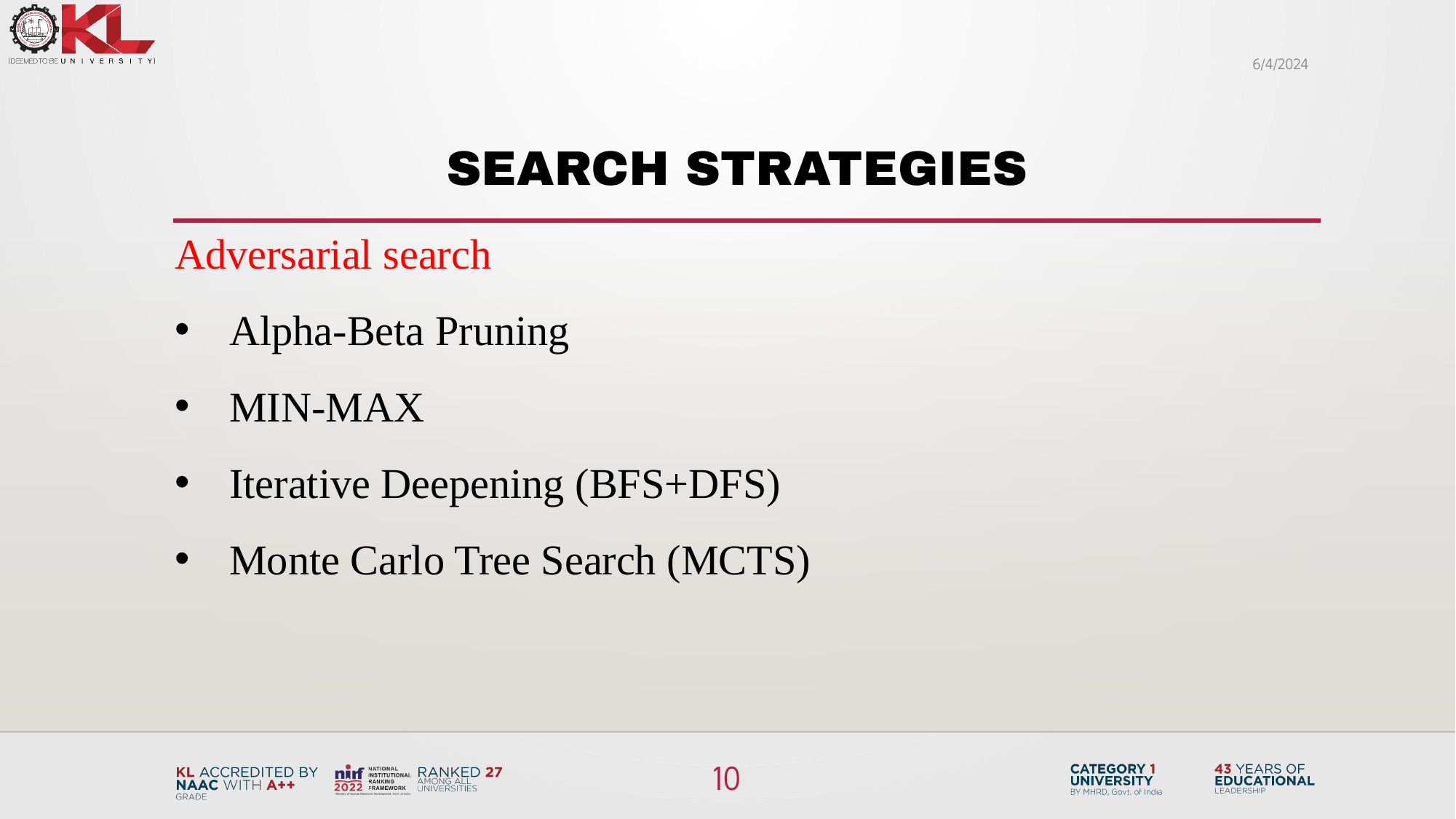

6/4/2024
# Search Strategies
Adversarial search
Alpha-Beta Pruning
MIN-MAX
Iterative Deepening (BFS+DFS)
Monte Carlo Tree Search (MCTS)
10